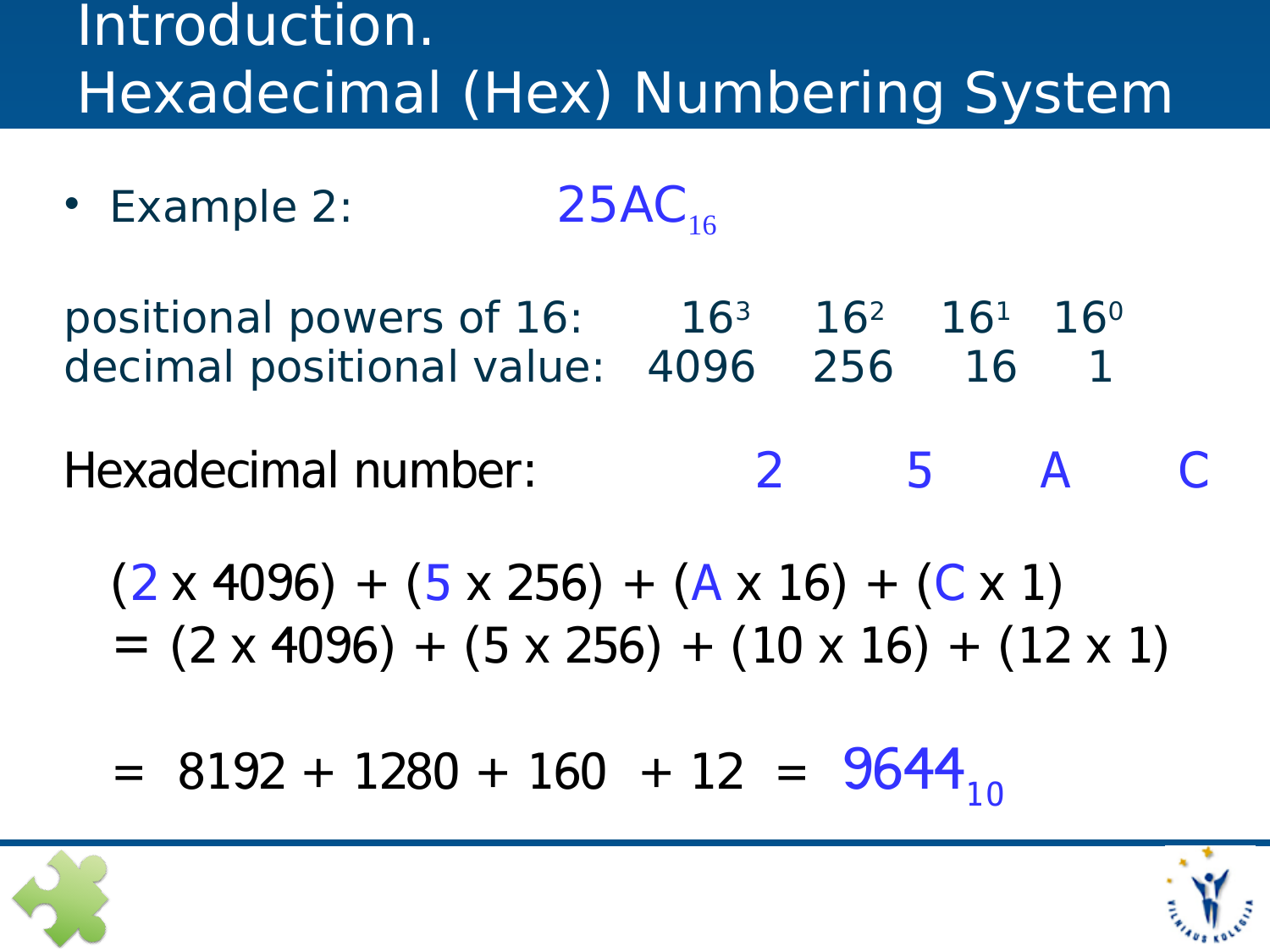

# Introduction. Hexadecimal (Hex) Numbering System
Example 2: 		25AC16

positional powers of 16:       163     162    161   160
decimal positional value:   4096    256     16     1

Hexadecimal number:              2        5       A       C

	(2 x 4096) + (5 x 256) + (A x 16) + (C x 1)
	= (2 x 4096) + (5 x 256) + (10 x 16) + (12 x 1)

	=  8192 + 1280 + 160  + 12  =  964410